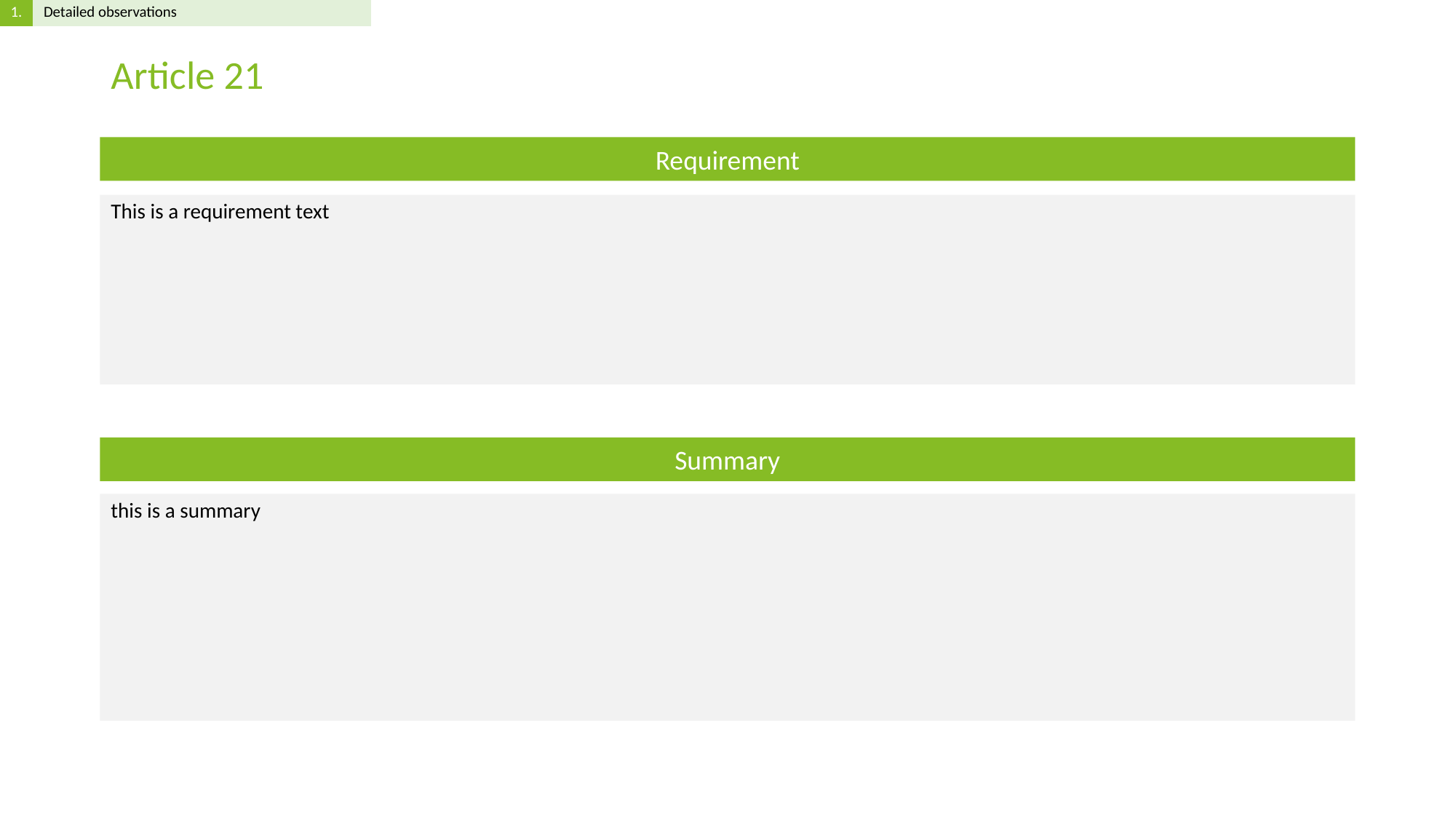

# Article 21
This is a requirement text
this is a summary